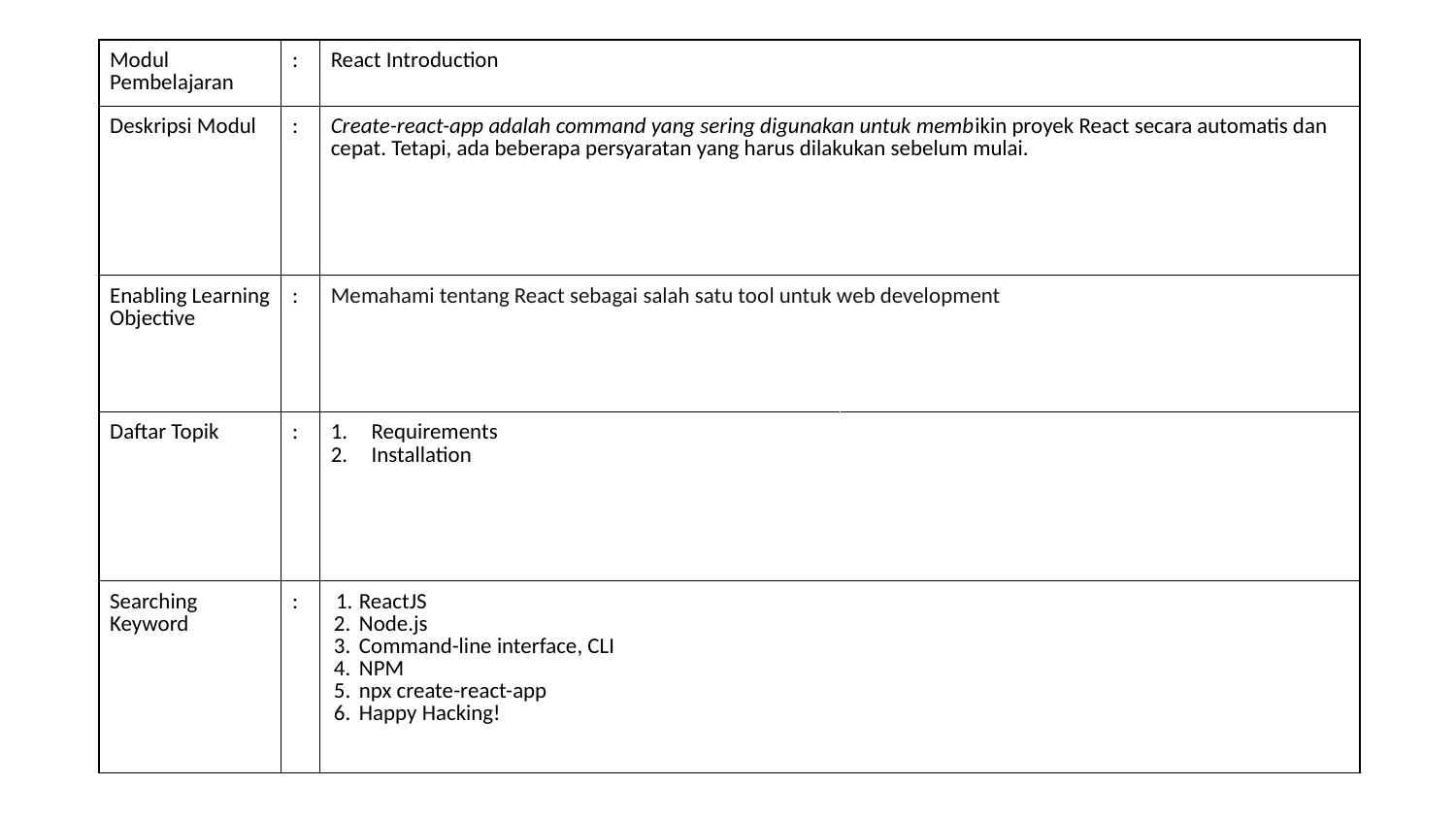

| Modul Pembelajaran | : | React Introduction |  |
| --- | --- | --- | --- |
| Deskripsi Modul | : | Create-react-app adalah command yang sering digunakan untuk membikin proyek React secara automatis dan cepat. Tetapi, ada beberapa persyaratan yang harus dilakukan sebelum mulai. |  |
| Enabling Learning Objective | : | Memahami tentang React sebagai salah satu tool untuk web development |  |
| Daftar Topik | : | Requirements Installation |  |
| Searching Keyword | : | ReactJS Node.js Command-line interface, CLI NPM npx create-react-app Happy Hacking! |  |